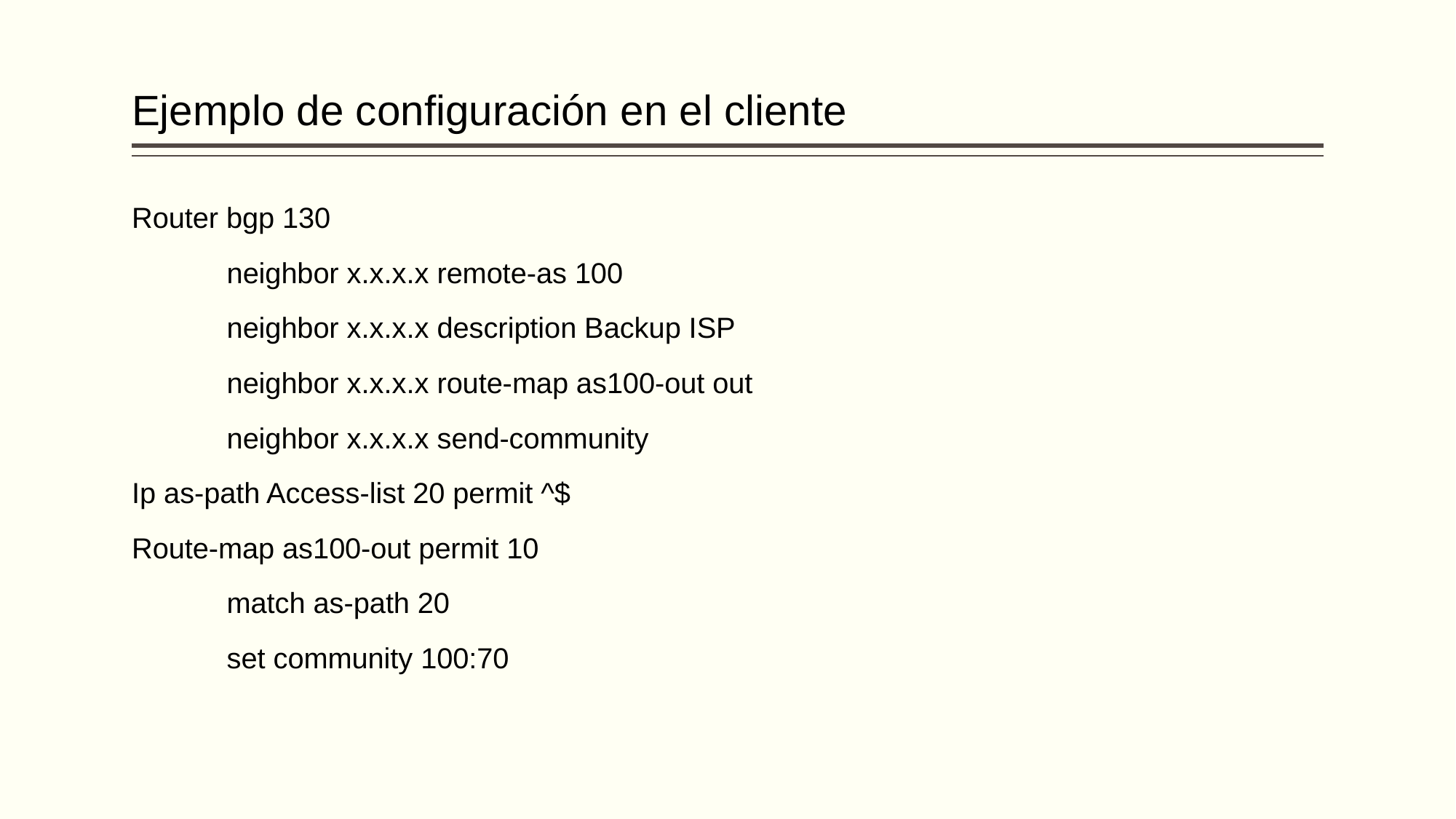

# Ejemplo de configuración en el cliente
Router bgp 130
	neighbor x.x.x.x remote-as 100
	neighbor x.x.x.x description Backup ISP
	neighbor x.x.x.x route-map as100-out out
	neighbor x.x.x.x send-community
Ip as-path Access-list 20 permit ^$
Route-map as100-out permit 10
	match as-path 20
	set community 100:70